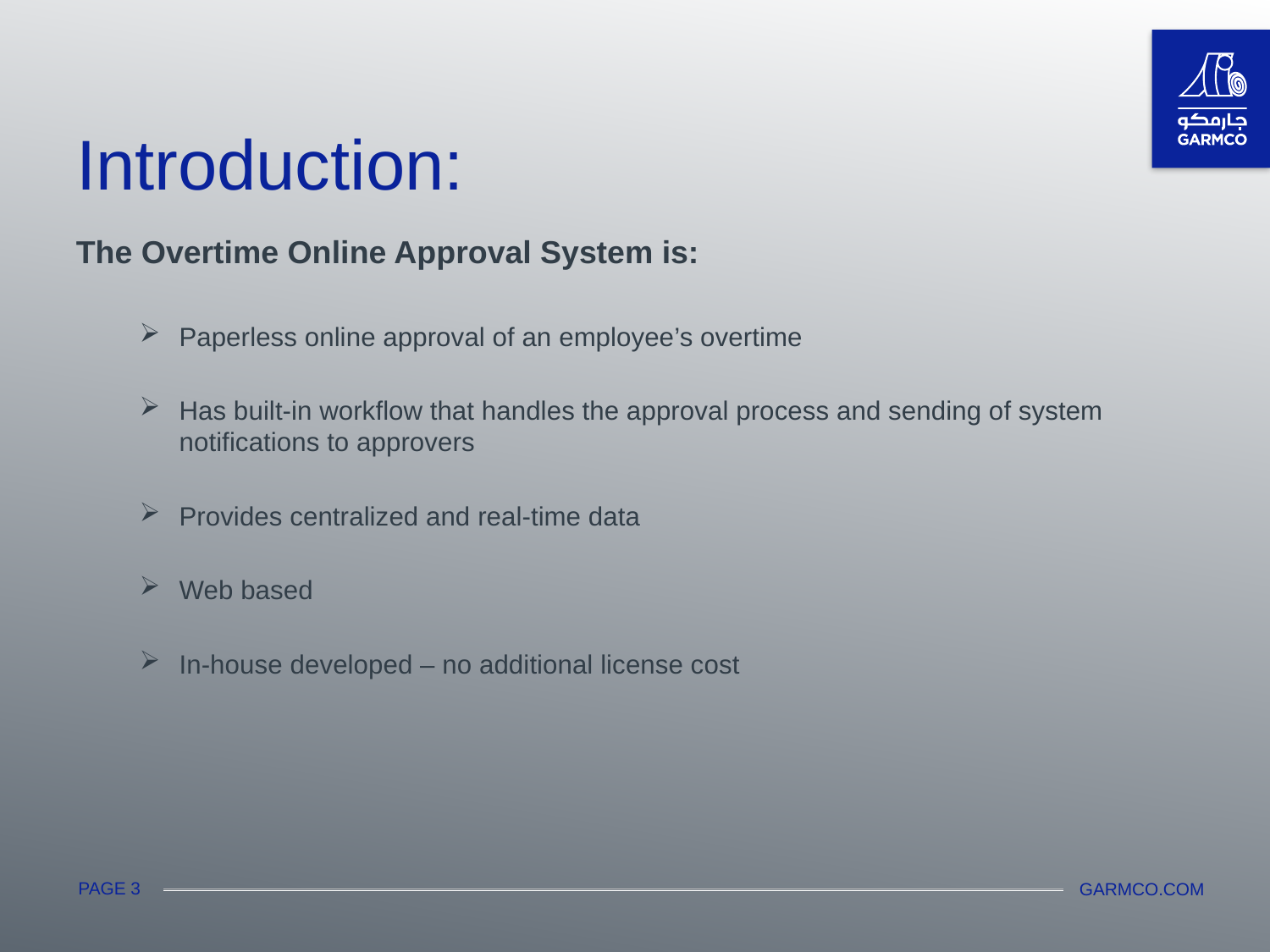

Introduction:
The Overtime Online Approval System is:

Paperless online approval of an employee’s overtime

Has built-in workflow that handles the approval process and sending of system notifications to approvers

Provides centralized and real-time data

Web based

In-house developed – no additional license cost